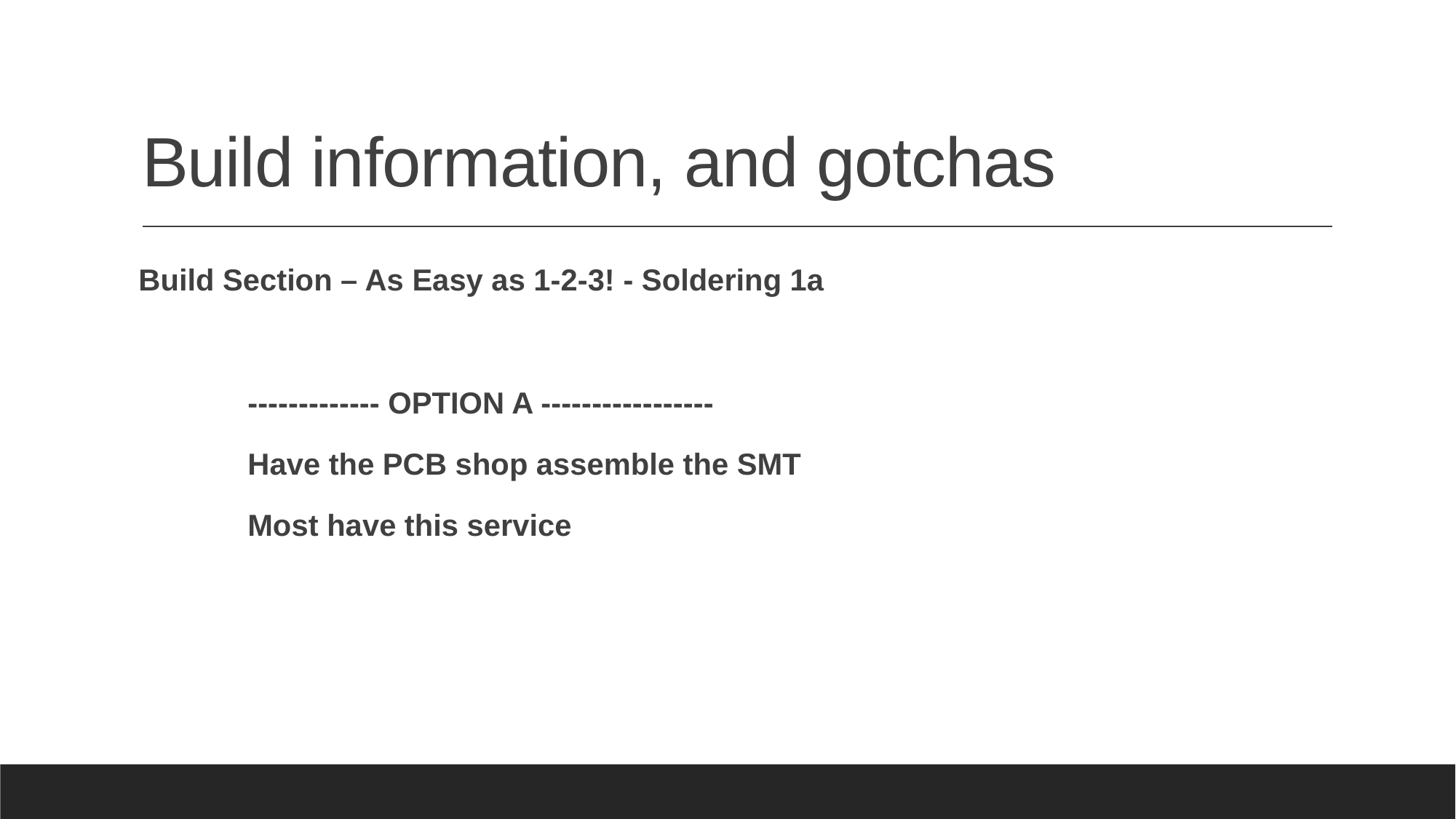

# Build information, and gotchas
Build Section – As Easy as 1-2-3! - Soldering 1a

	------------- OPTION A -----------------
	Have the PCB shop assemble the SMT
	Most have this service